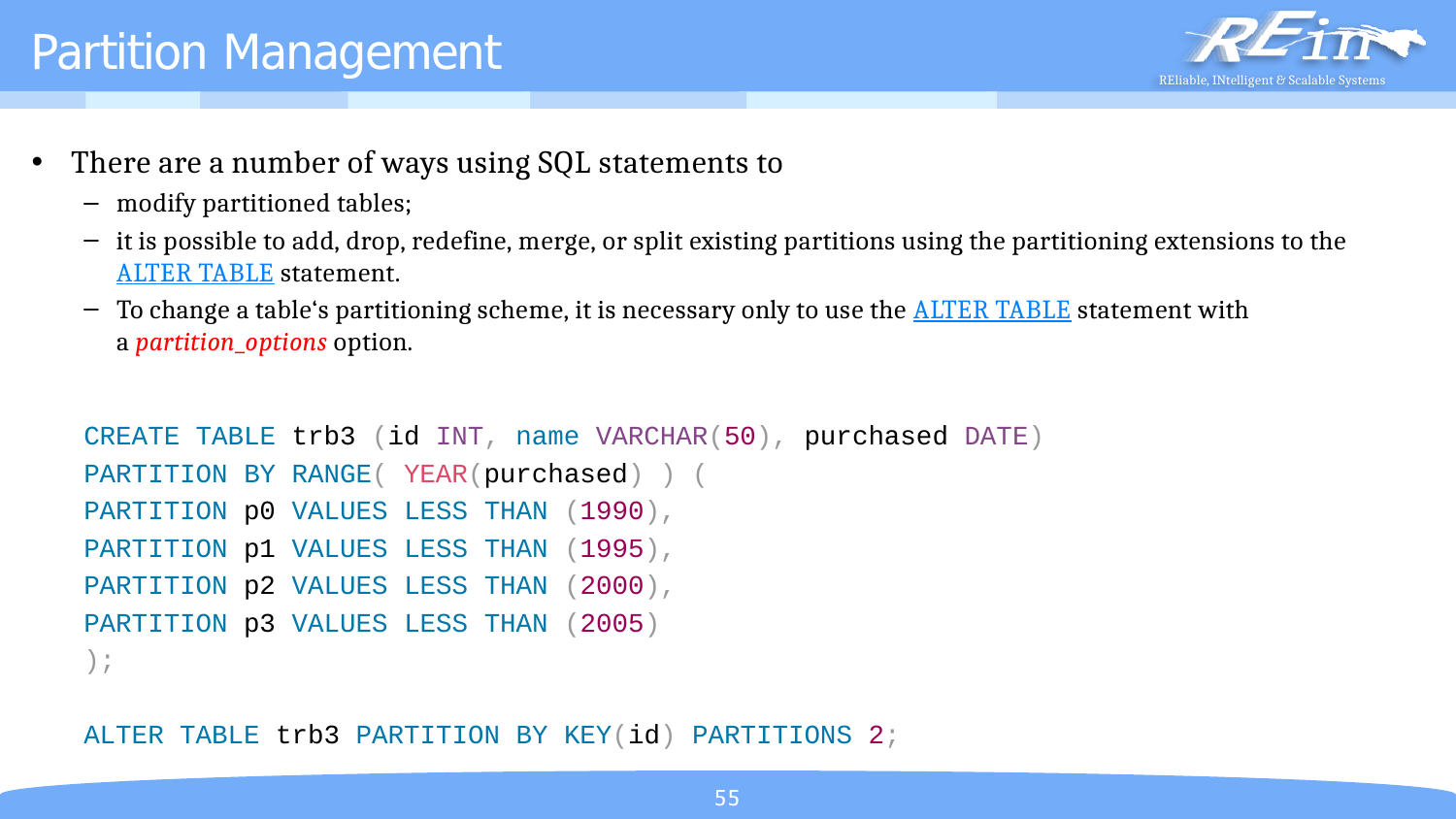

# Partition Management
There are a number of ways using SQL statements to
modify partitioned tables;
it is possible to add, drop, redefine, merge, or split existing partitions using the partitioning extensions to the ALTER TABLE statement.
To change a table‘s partitioning scheme, it is necessary only to use the ALTER TABLE statement with a partition_options option.

CREATE TABLE trb3 (id INT, name VARCHAR(50), purchased DATE)
	PARTITION BY RANGE( YEAR(purchased) ) (
		PARTITION p0 VALUES LESS THAN (1990),
		PARTITION p1 VALUES LESS THAN (1995),
		PARTITION p2 VALUES LESS THAN (2000),
		PARTITION p3 VALUES LESS THAN (2005)
	);

ALTER TABLE trb3 PARTITION BY KEY(id) PARTITIONS 2;
55